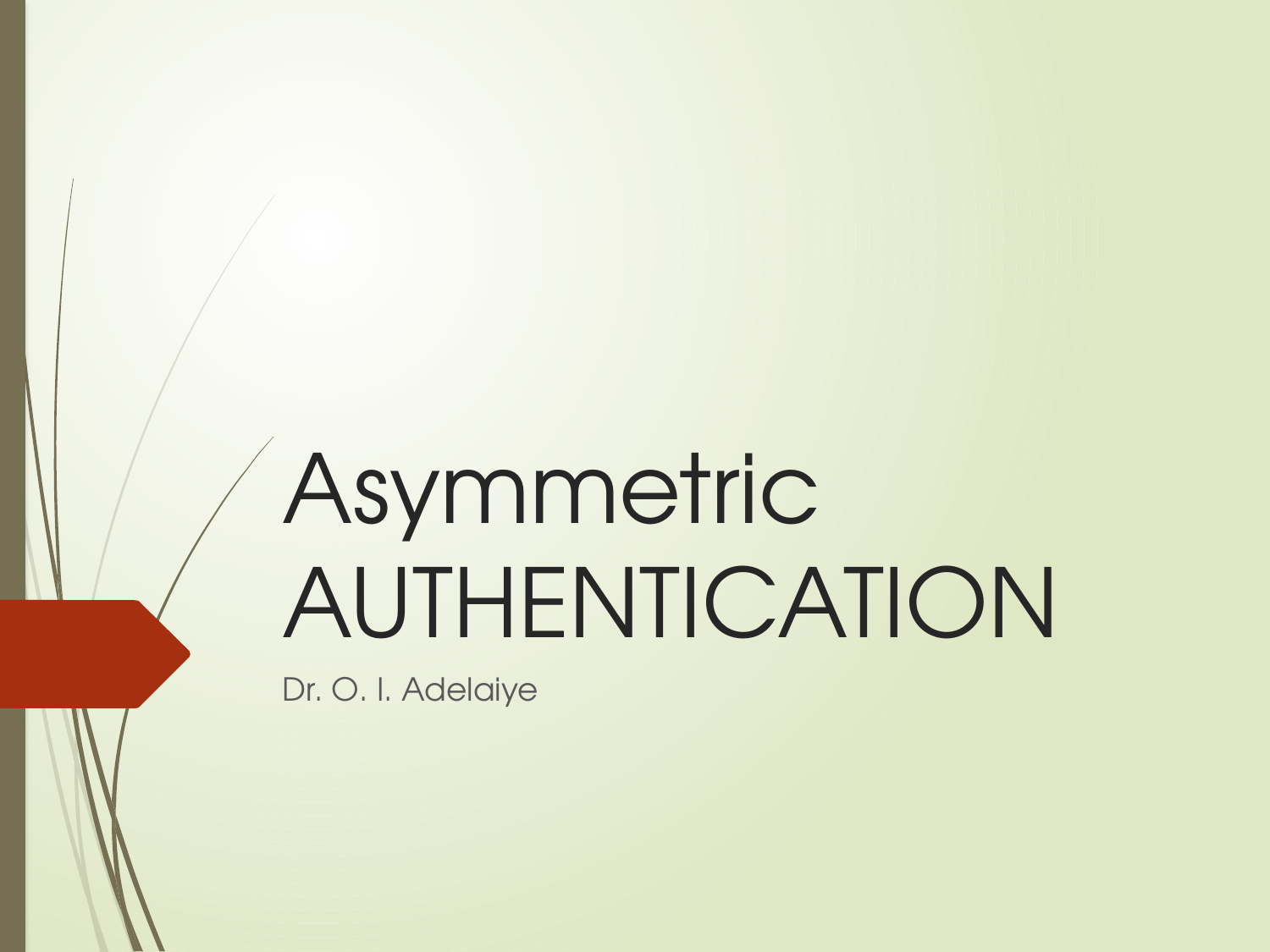

# Asymmetric AUTHENTICATION
Dr. O. I. Adelaiye